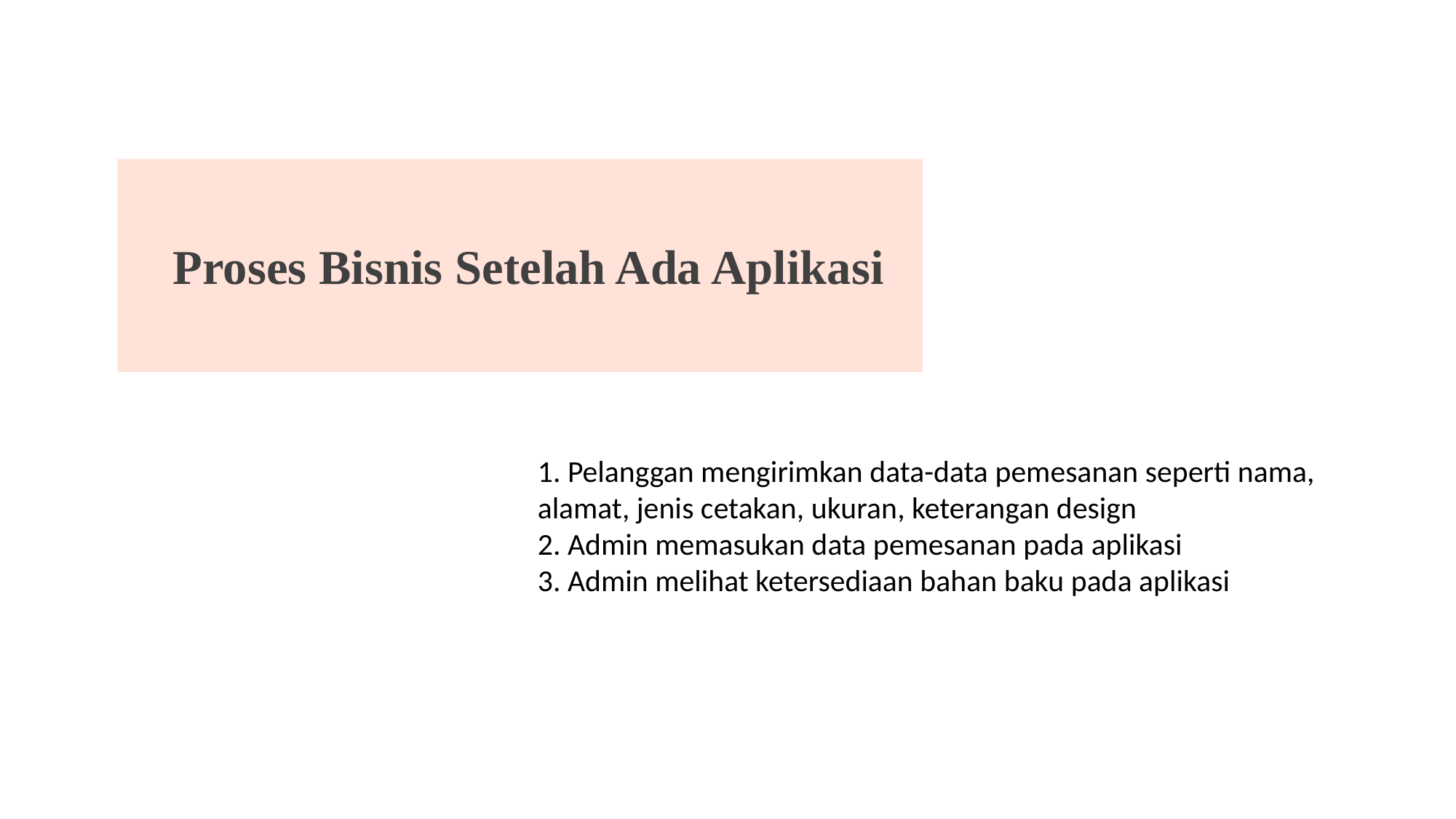

Proses Bisnis Setelah Ada Aplikasi
1. Pelanggan mengirimkan data-data pemesanan seperti nama, alamat, jenis cetakan, ukuran, keterangan design
2. Admin memasukan data pemesanan pada aplikasi
3. Admin melihat ketersediaan bahan baku pada aplikasi